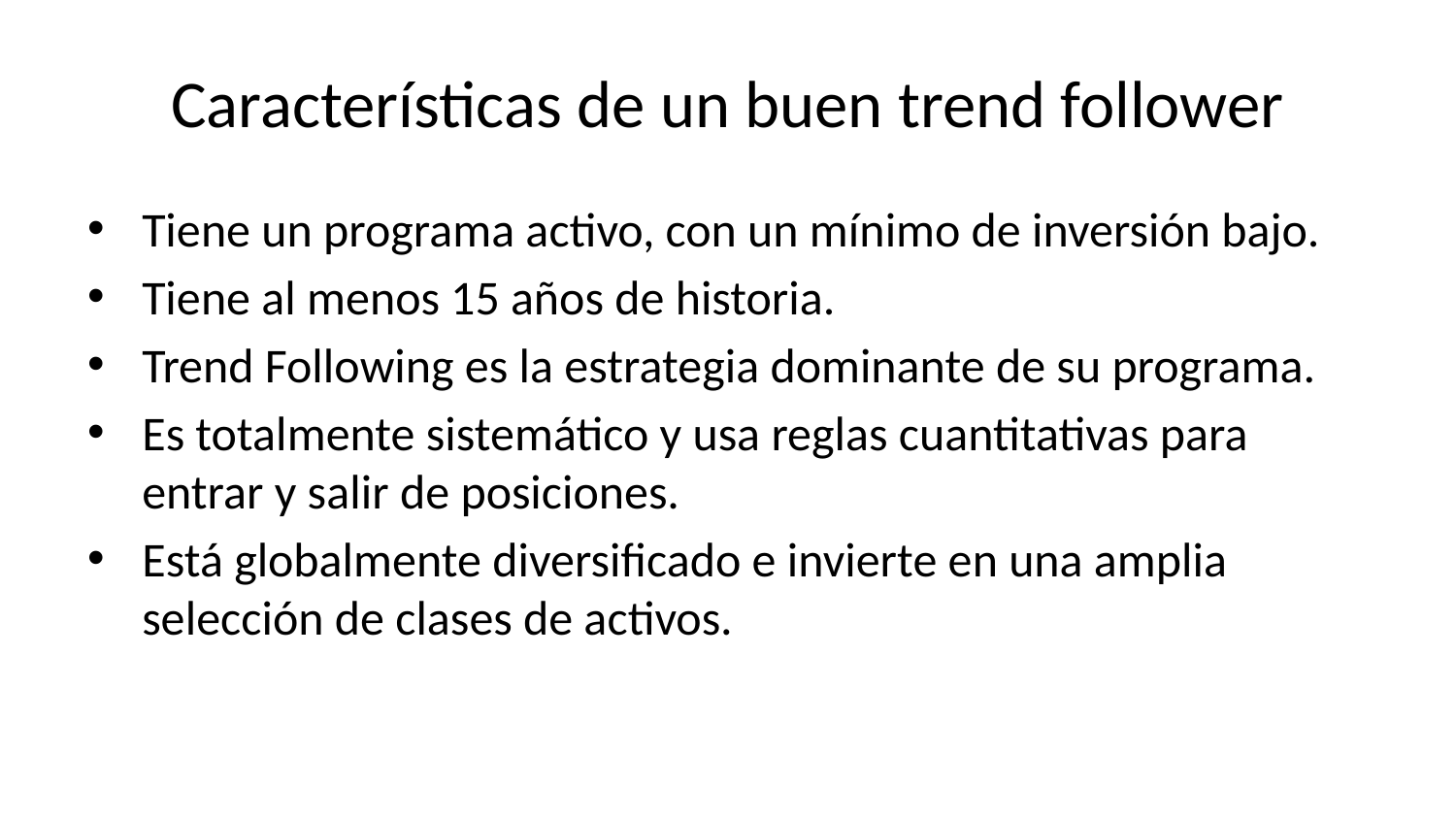

# Características de un buen trend follower
Tiene un programa activo, con un mínimo de inversión bajo.
Tiene al menos 15 años de historia.
Trend Following es la estrategia dominante de su programa.
Es totalmente sistemático y usa reglas cuantitativas para entrar y salir de posiciones.
Está globalmente diversificado e invierte en una amplia selección de clases de activos.